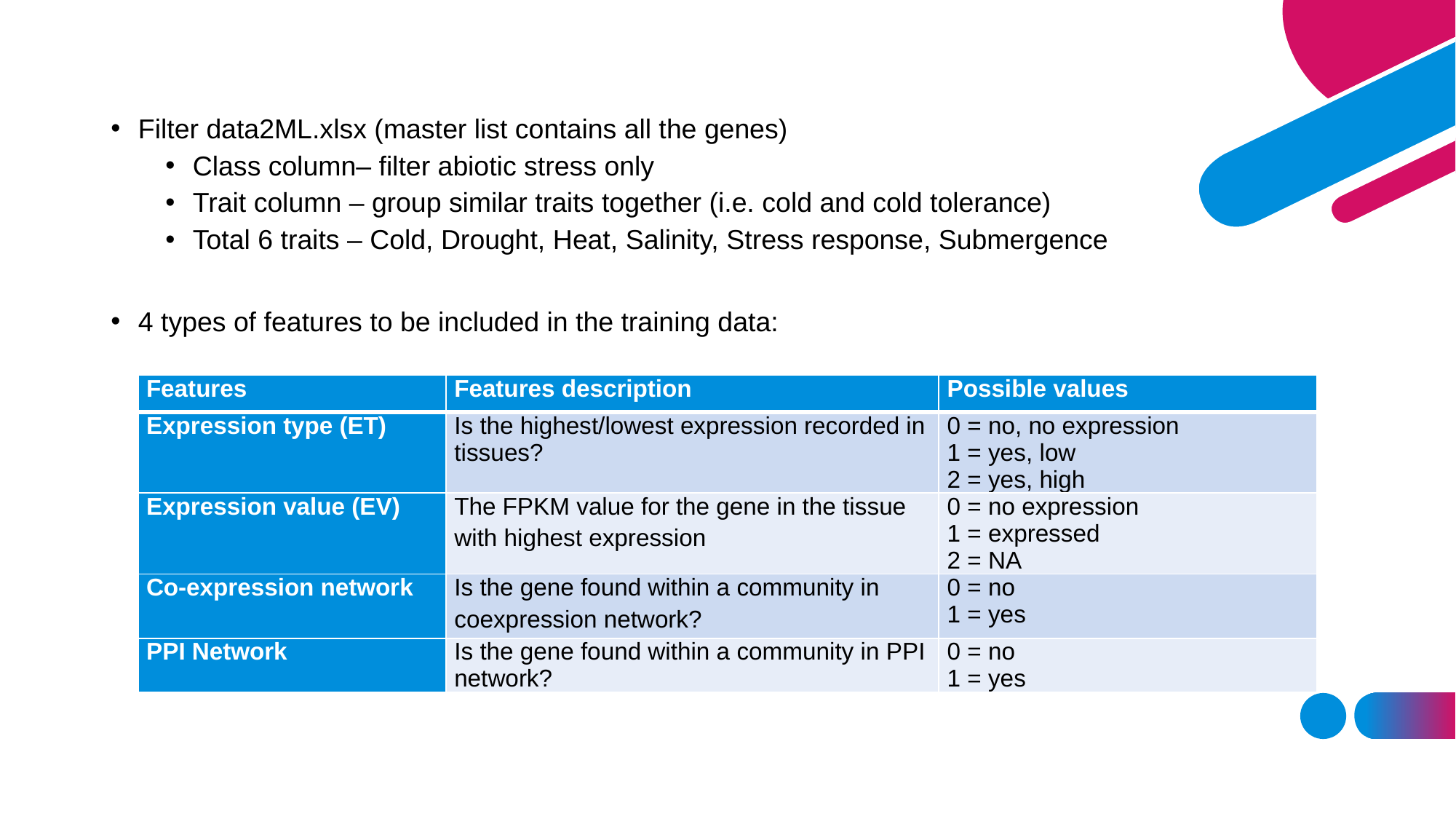

Filter data2ML.xlsx (master list contains all the genes)
Class column– filter abiotic stress only
Trait column – group similar traits together (i.e. cold and cold tolerance)
Total 6 traits – Cold, Drought, Heat, Salinity, Stress response, Submergence

4 types of features to be included in the training data:

| Features | Features description | Possible values |
| --- | --- | --- |
| Expression type (ET) | Is the highest/lowest expression recorded in tissues? | 0 = no, no expression 1 = yes, low 2 = yes, high |
| Expression value (EV) | ﻿The FPKM value for the gene in the tissue with highest expression | 0 = no expression 1 = expressed 2 = NA |
| Co-expression network | ﻿Is the gene found within a community in coexpression network? | 0 = no 1 = yes |
| PPI Network | Is the gene found within a community in PPI network? | 0 = no 1 = yes |